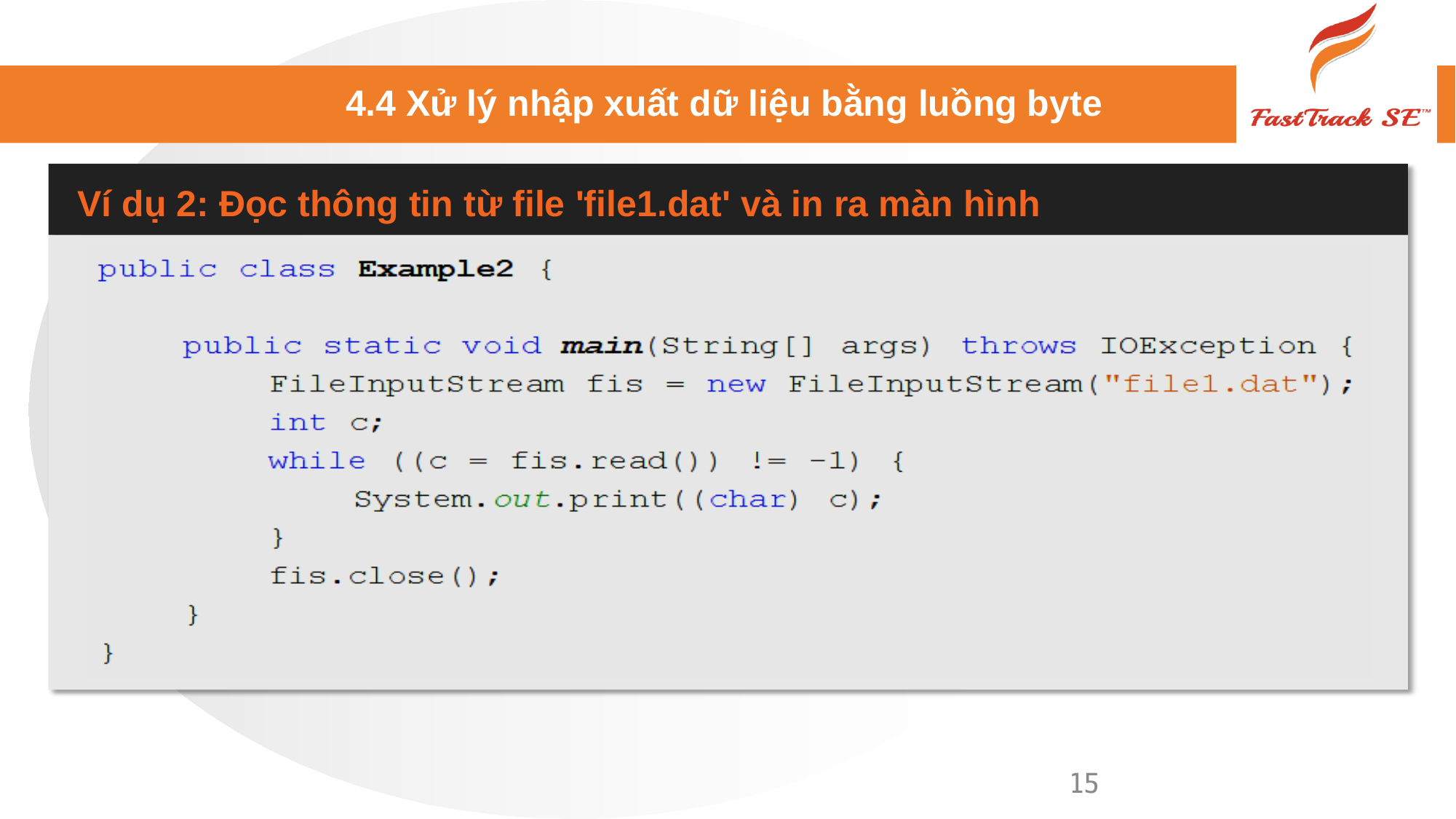

# 4.4 Xử lý nhập xuất dữ liệu bằng luồng byte

Ví dụ 2: Đọc thông tin từ file 'file1.dat' và in ra màn hình

15